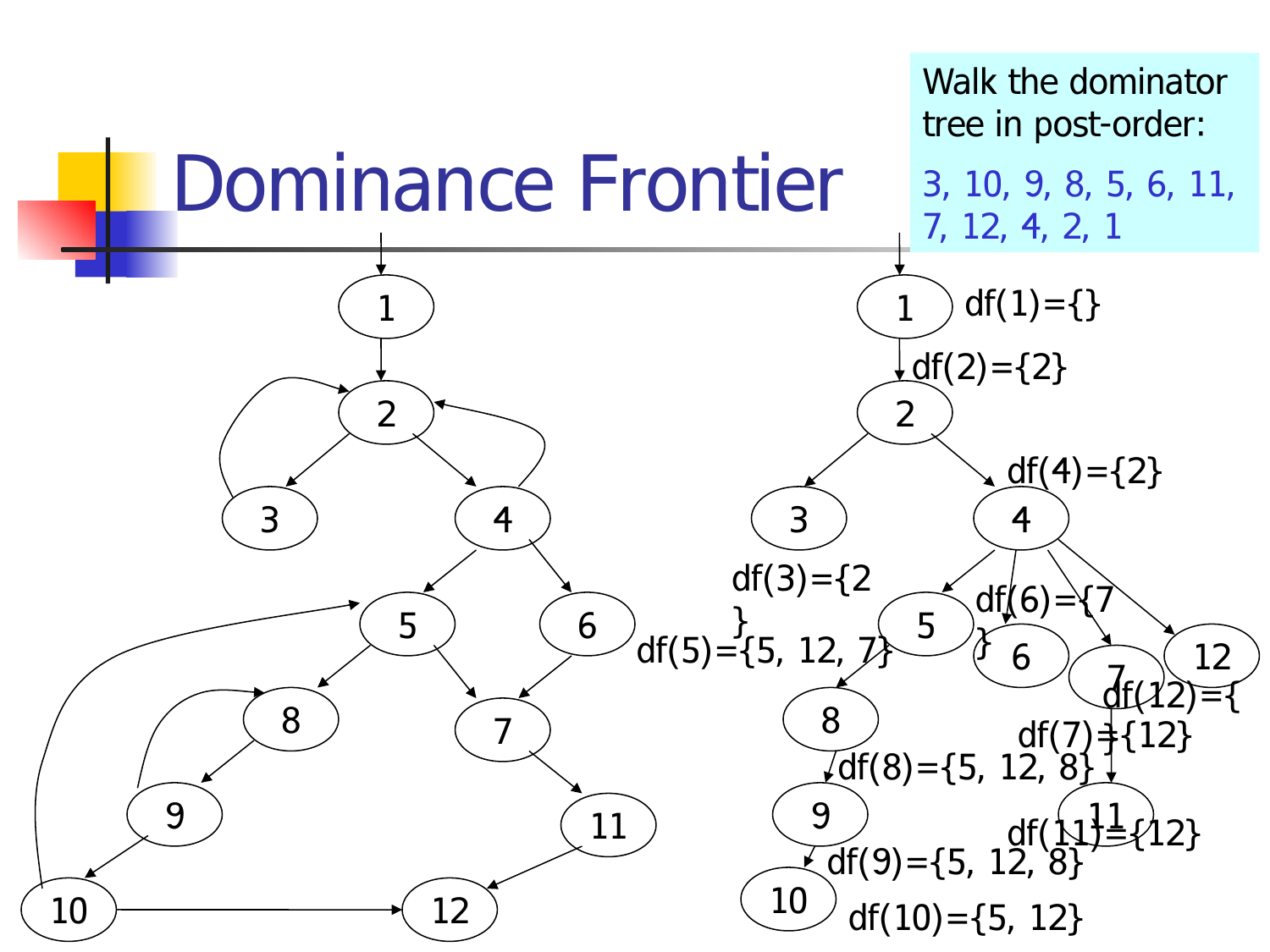

# Dominance Frontier
Walk the dominator tree in post-order:
3, 10, 9, 8, 5, 6, 11, 7, 12, 4, 2, 1

1
1
df(1)={}

df(2)={2}

2
2

df(4)={2}
3
4
3
4

df(3)={2}

df(6)={7}
5
6
5

df(5)={5, 12, 7}
6
12

7

df(12)={}

8
8
7
df(7)={12}

df(8)={5, 12, 8}

9
9
11
11
df(11)={12}
df(9)={5, 12, 8}

10
10
12
df(10)={5, 12}